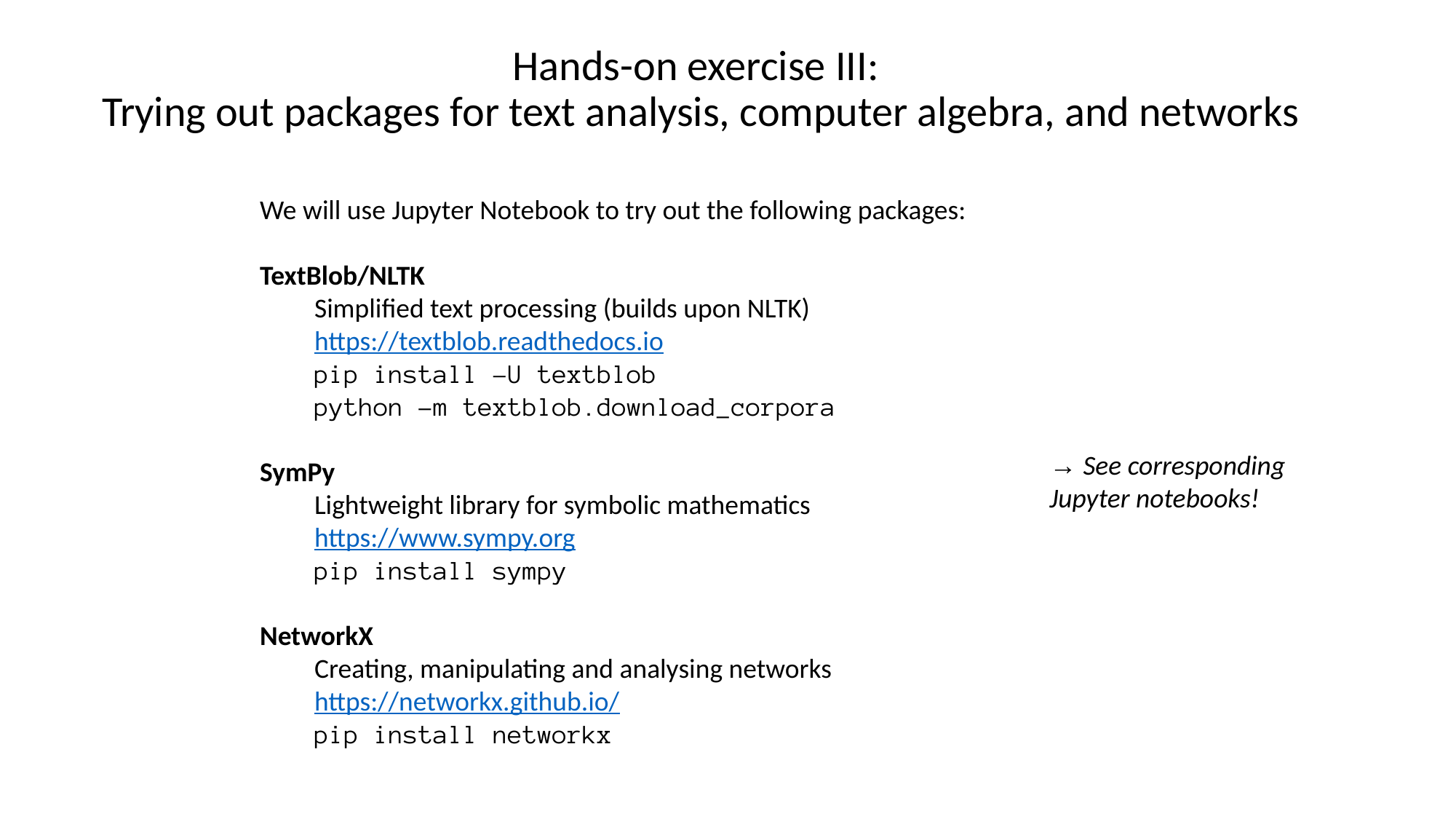

# Hands-on exercise III: Trying out packages for text analysis, computer algebra, and networks
We will use Jupyter Notebook to try out the following packages:

TextBlob/NLTK
Simplified text processing (builds upon NLTK)
https://textblob.readthedocs.io
pip install –U textblob
python -m textblob.download_corpora

SymPy
Lightweight library for symbolic mathematics
https://www.sympy.org
pip install sympy

NetworkX
Creating, manipulating and analysing networks
https://networkx.github.io/
pip install networkx

→ See corresponding Jupyter notebooks!